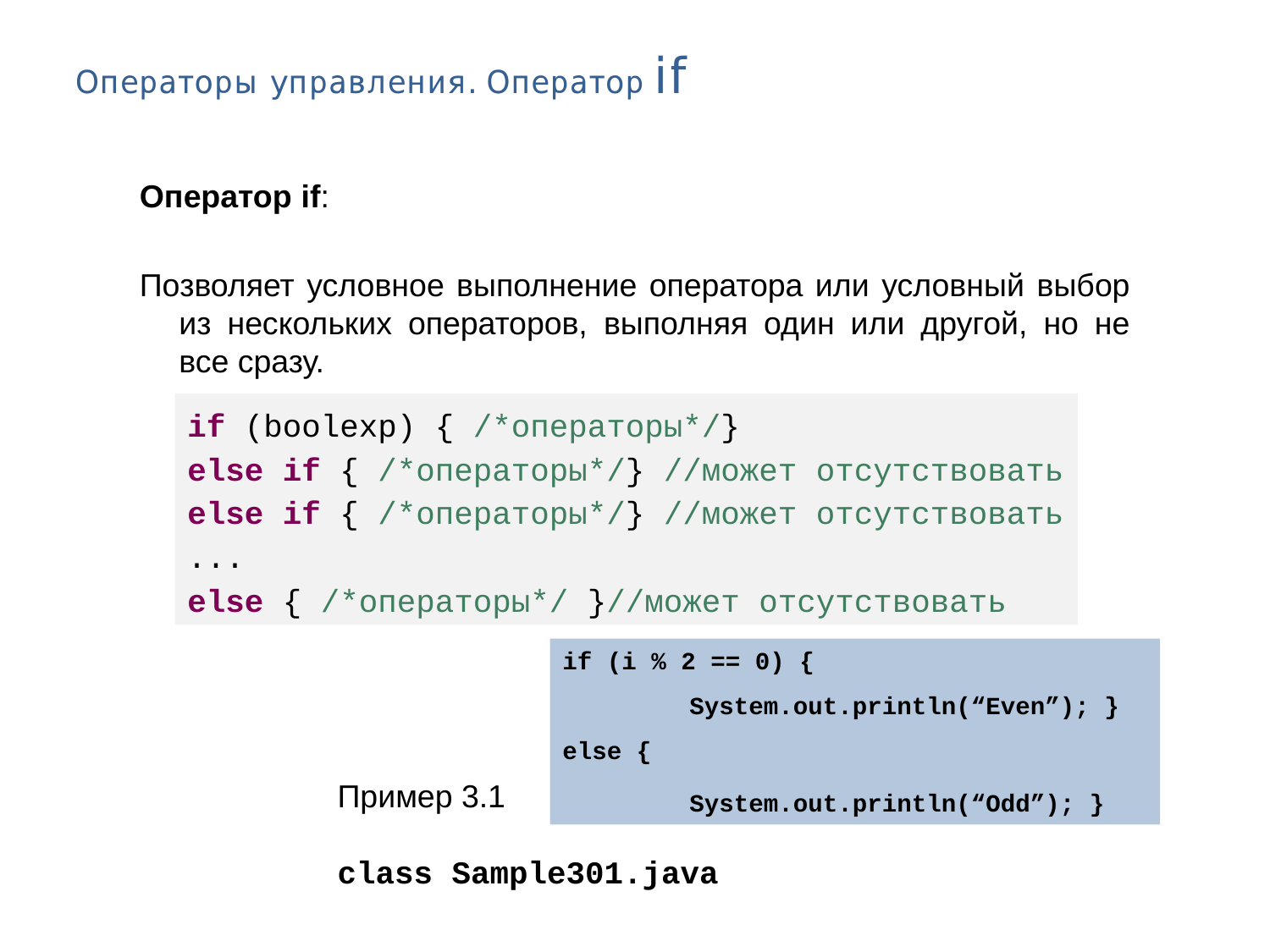

Операторы управления. Оператор if
Оператор if:

Позволяет условное выполнение оператора или условный выбор из нескольких операторов, выполняя один или другой, но не все сразу.

if (boolexp) { /*операторы*/}
else if { /*операторы*/} //может отсутствовать
else if { /*операторы*/} //может отсутствовать
...
else { /*операторы*/ }//может отсутствовать
if (i % 2 == 0) {
	System.out.println(“Even”); }
else {
	System.out.println(“Odd”); }
Пример 3.1

class Sample301.java